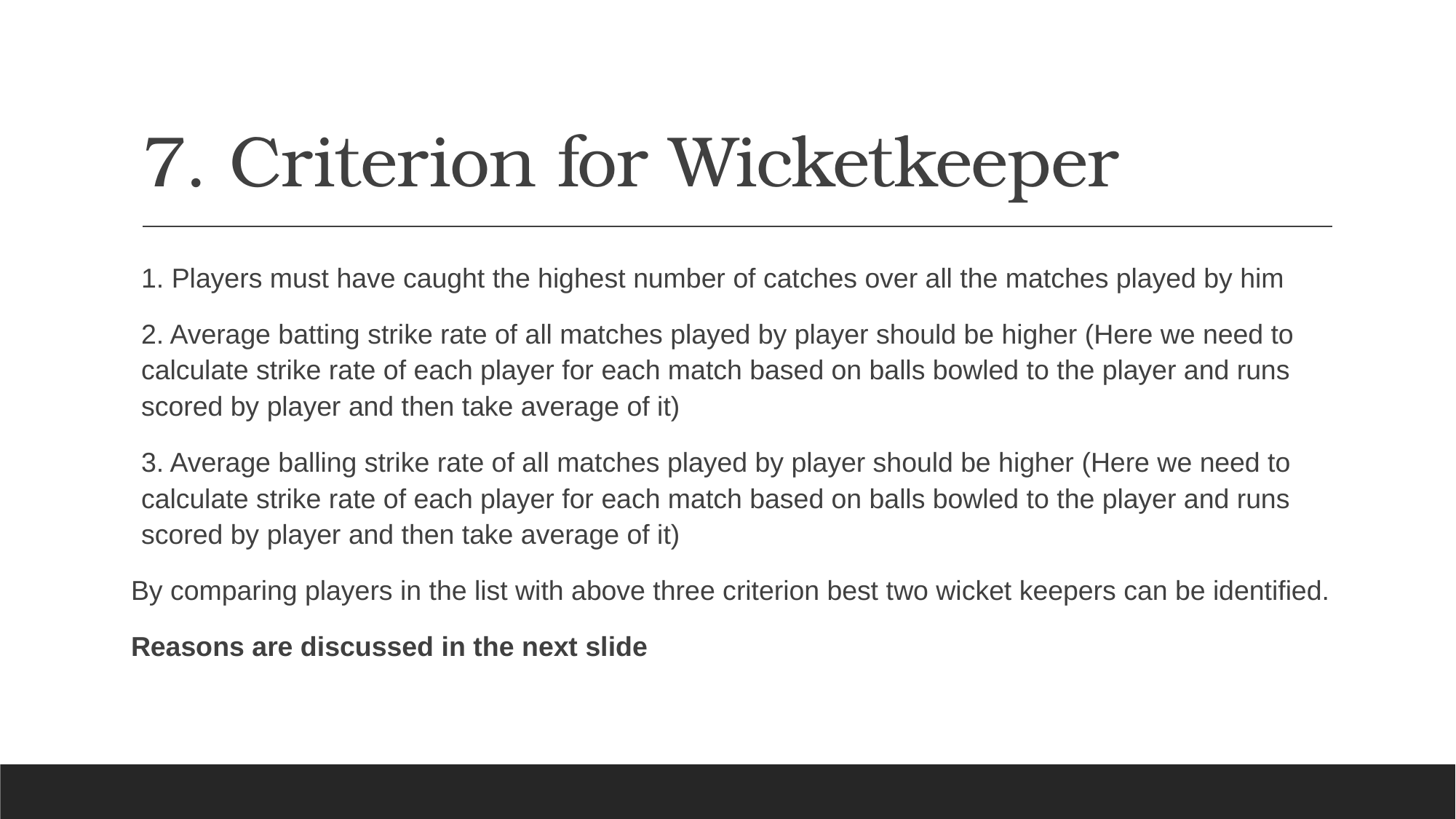

# 7. Criterion for Wicketkeeper
1. Players must have caught the highest number of catches over all the matches played by him
2. Average batting strike rate of all matches played by player should be higher (Here we need to calculate strike rate of each player for each match based on balls bowled to the player and runs scored by player and then take average of it)
3. Average balling strike rate of all matches played by player should be higher (Here we need to calculate strike rate of each player for each match based on balls bowled to the player and runs scored by player and then take average of it)
By comparing players in the list with above three criterion best two wicket keepers can be identified.
Reasons are discussed in the next slide